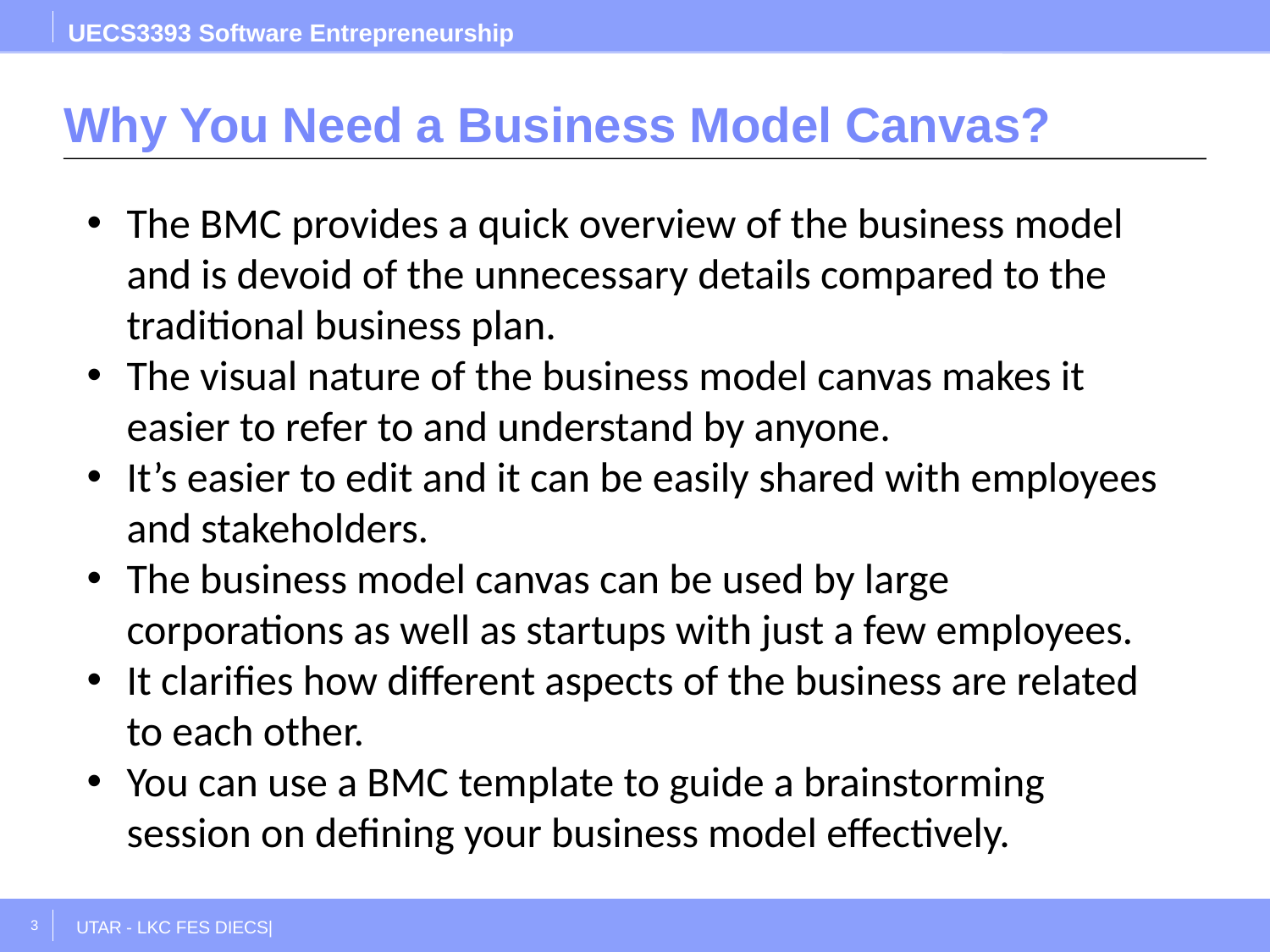

UECS3393 Software Entrepreneurship
# Why You Need a Business Model Canvas?

The BMC provides a quick overview of the business model and is devoid of the unnecessary details compared to the traditional business plan.
The visual nature of the business model canvas makes it easier to refer to and understand by anyone.
It’s easier to edit and it can be easily shared with employees and stakeholders.
The business model canvas can be used by large corporations as well as startups with just a few employees.
It clarifies how different aspects of the business are related to each other.
You can use a BMC template to guide a brainstorming session on defining your business model effectively.

3
UTAR - LKC FES DIECS|